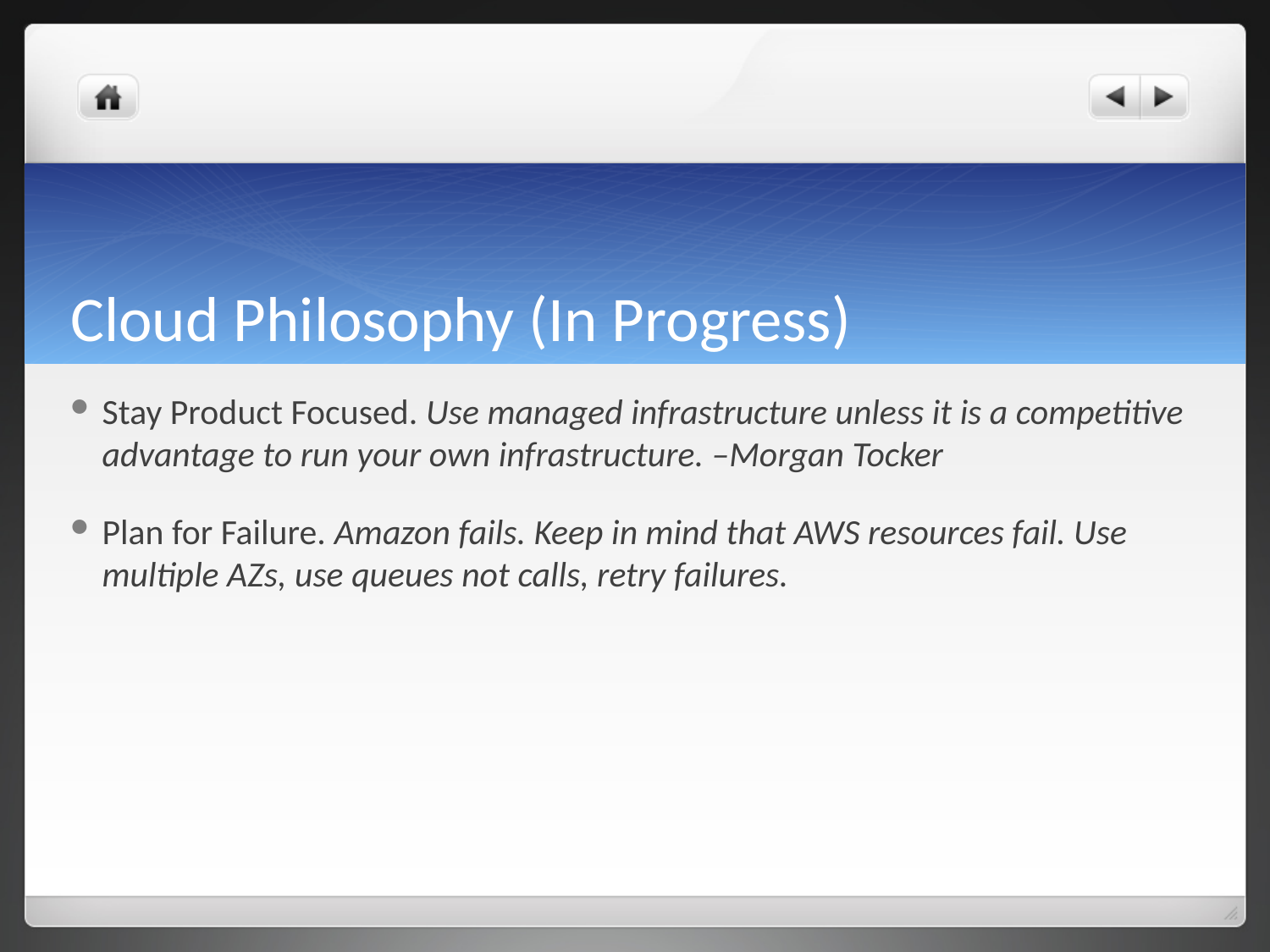

# Cloud Philosophy (In Progress)
Stay Product Focused. Use managed infrastructure unless it is a competitive advantage to run your own infrastructure. –Morgan Tocker
Plan for Failure. Amazon fails. Keep in mind that AWS resources fail. Use multiple AZs, use queues not calls, retry failures.